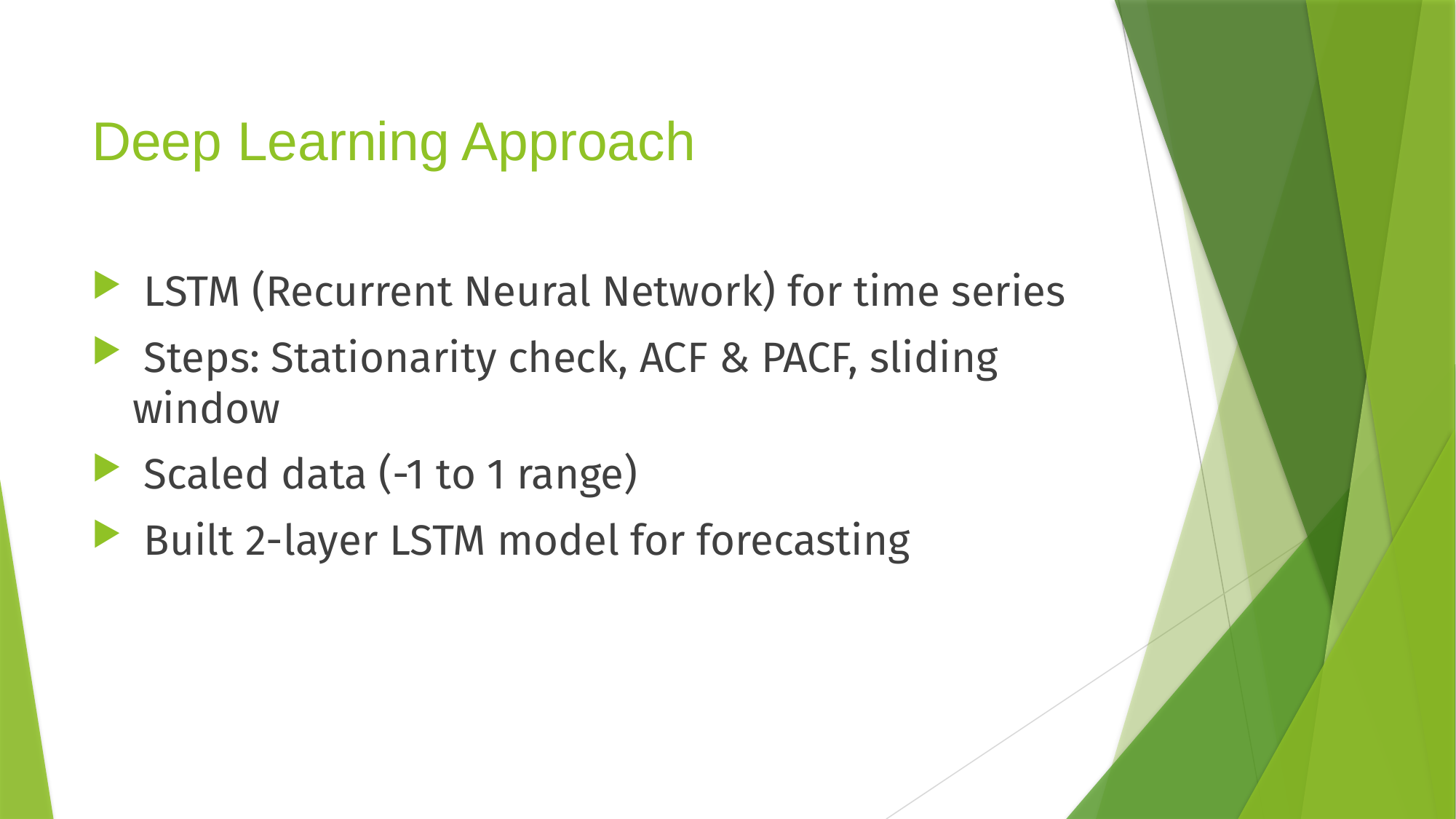

# Deep Learning Approach
 LSTM (Recurrent Neural Network) for time series
 Steps: Stationarity check, ACF & PACF, sliding window
 Scaled data (-1 to 1 range)
 Built 2-layer LSTM model for forecasting